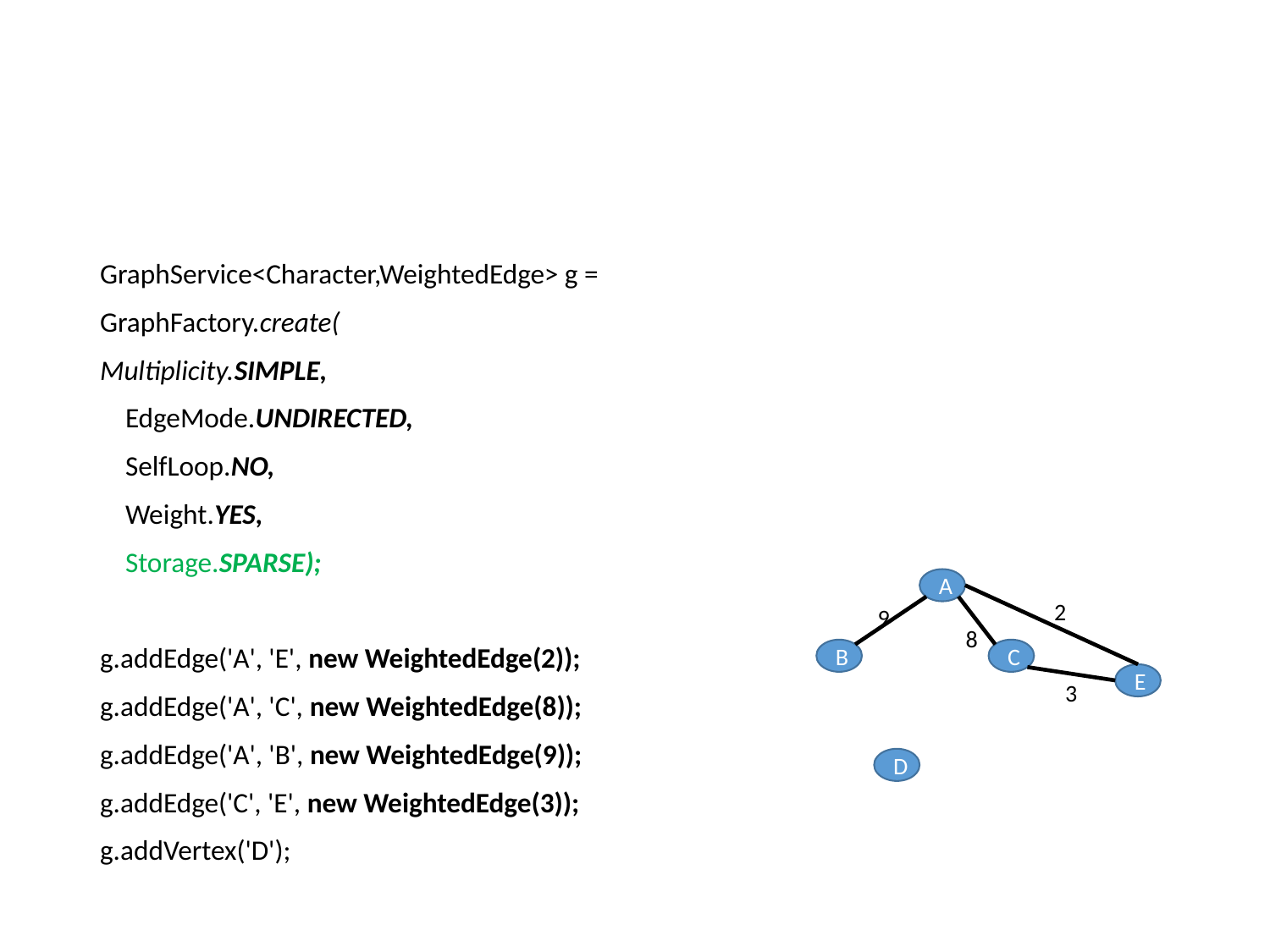

#
GraphService<Character,WeightedEdge> g =
GraphFactory.create(
Multiplicity.SIMPLE,
    EdgeMode.UNDIRECTED,
    SelfLoop.NO,
    Weight.YES,
    Storage.SPARSE);

g.addEdge('A', 'E', new WeightedEdge(2));
g.addEdge('A', 'C', new WeightedEdge(8));
g.addEdge('A', 'B', new WeightedEdge(9));
g.addEdge('C', 'E', new WeightedEdge(3));
g.addVertex('D');

A
2
9
8
B
C
E
3
D